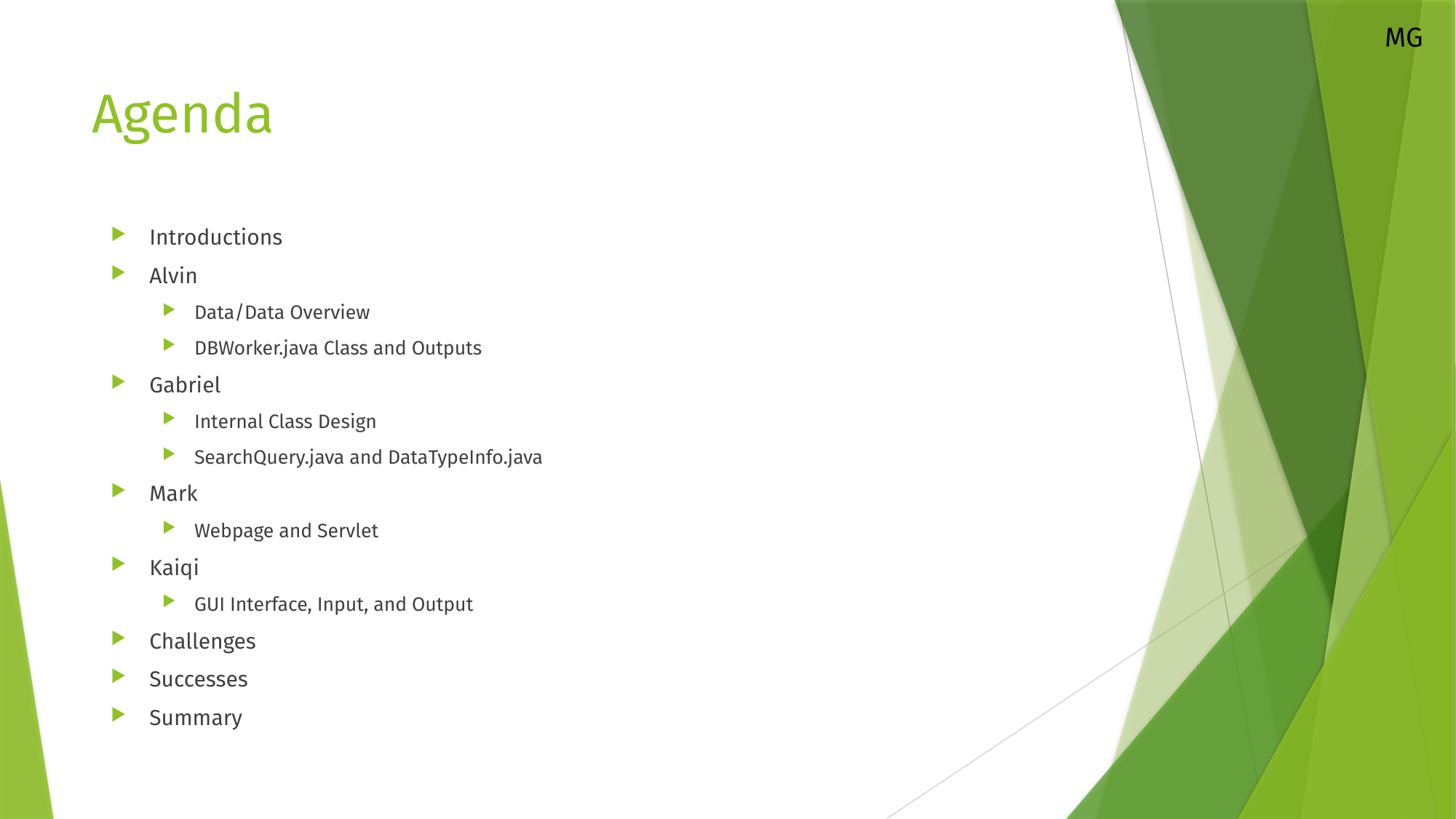

MG
# Agenda
Introductions
Alvin
Data/Data Overview
DBWorker.java Class and Outputs
Gabriel
Internal Class Design
SearchQuery.java and DataTypeInfo.java
Mark
Webpage and Servlet
Kaiqi
GUI Interface, Input, and Output
Challenges
Successes
Summary